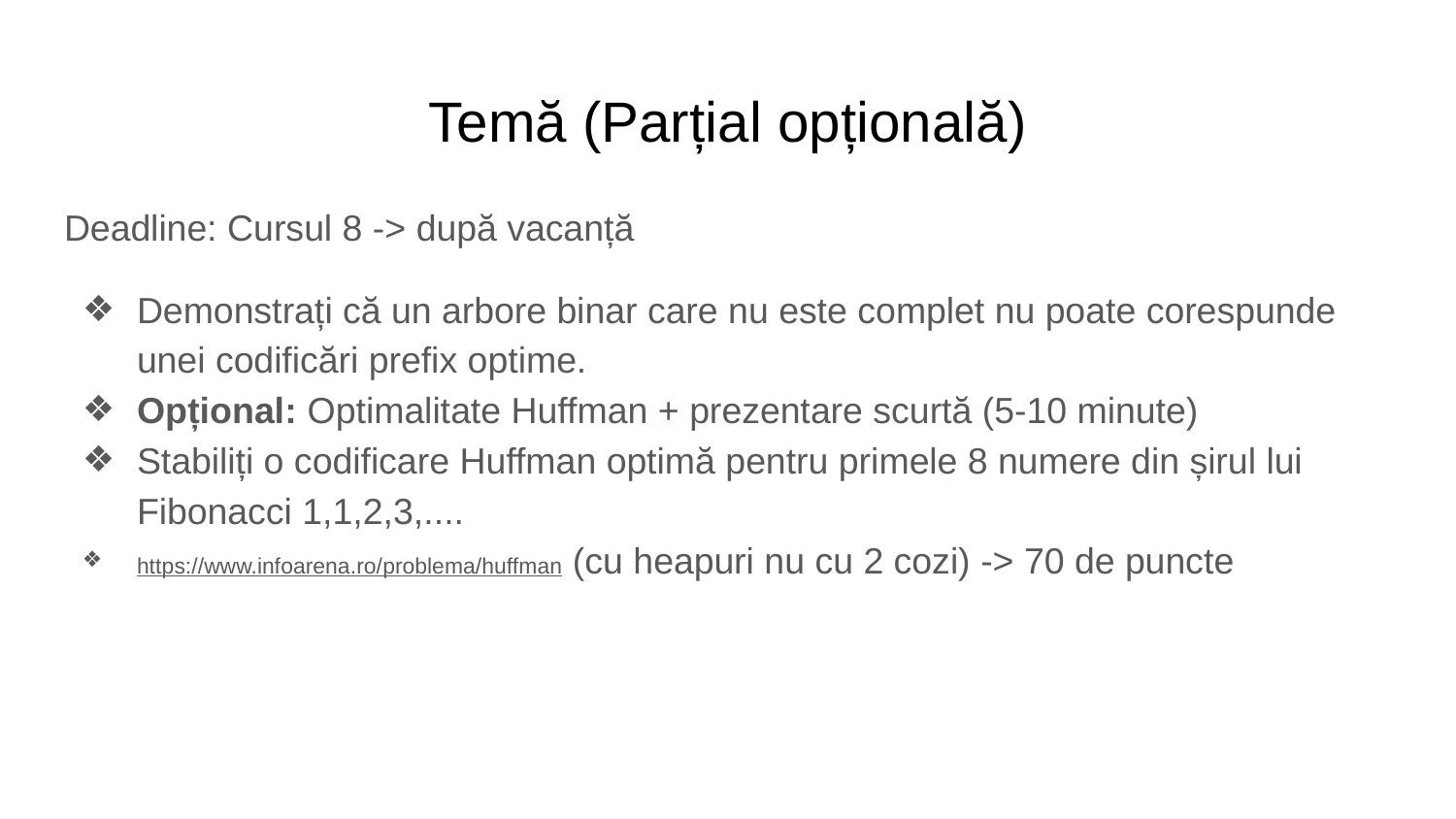

# Temă (Parțial opțională)
Deadline: Cursul 8 -> după vacanță
Demonstrați că un arbore binar care nu este complet nu poate corespunde unei codificări prefix optime.
Opțional: Optimalitate Huffman + prezentare scurtă (5-10 minute)
Stabiliți o codificare Huffman optimă pentru primele 8 numere din șirul lui Fibonacci 1,1,2,3,....
https://www.infoarena.ro/problema/huffman (cu heapuri nu cu 2 cozi) -> 70 de puncte